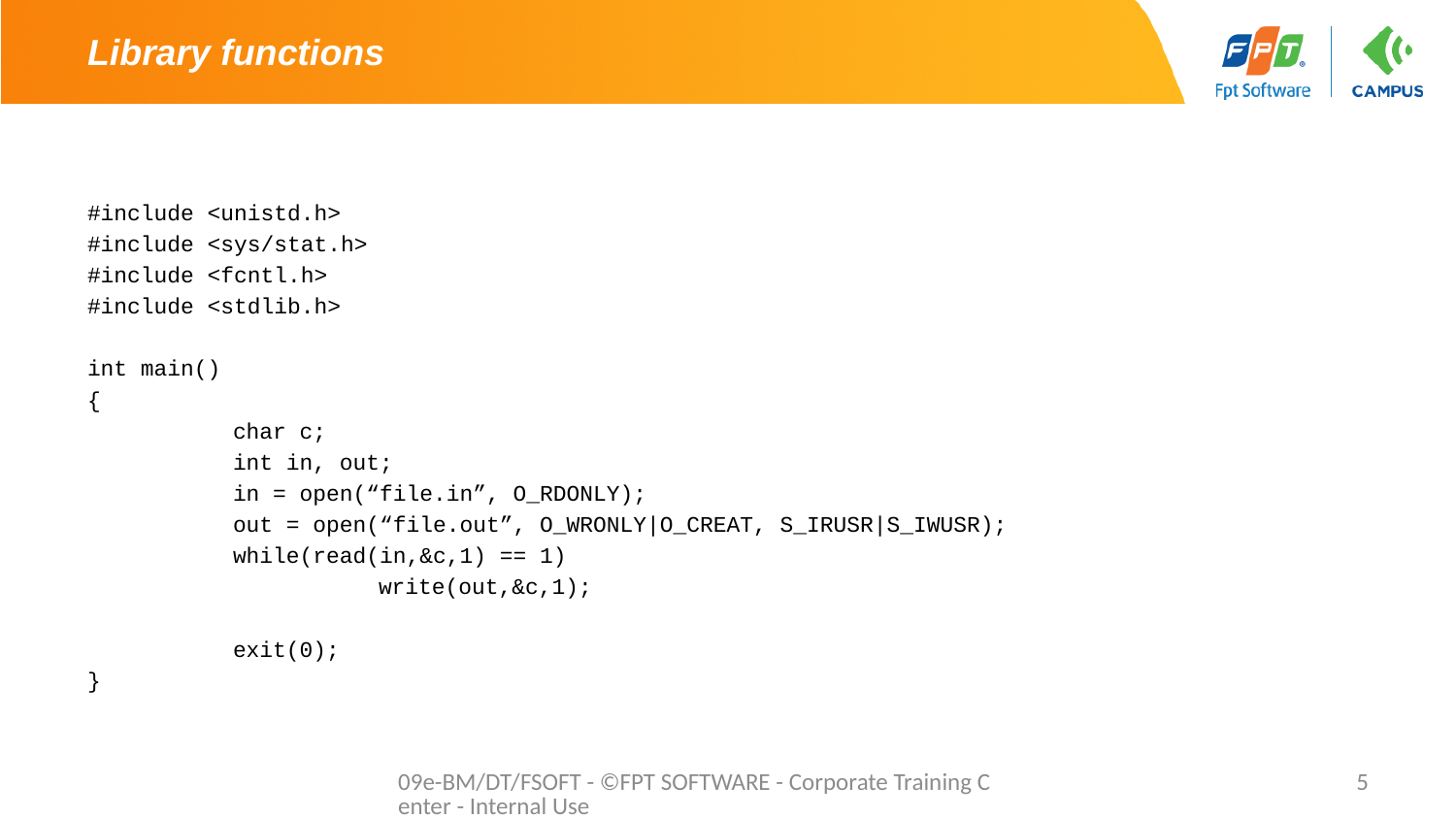

# Library functions
#include <unistd.h>
#include <sys/stat.h>
#include <fcntl.h>
#include <stdlib.h>

int main()
{
	char c;
	int in, out;
	in = open(“file.in”, O_RDONLY);
	out = open(“file.out”, O_WRONLY|O_CREAT, S_IRUSR|S_IWUSR);
	while(read(in,&c,1) == 1)
		write(out,&c,1);

	exit(0);
}
09e-BM/DT/FSOFT - ©FPT SOFTWARE - Corporate Training Center - Internal Use
5